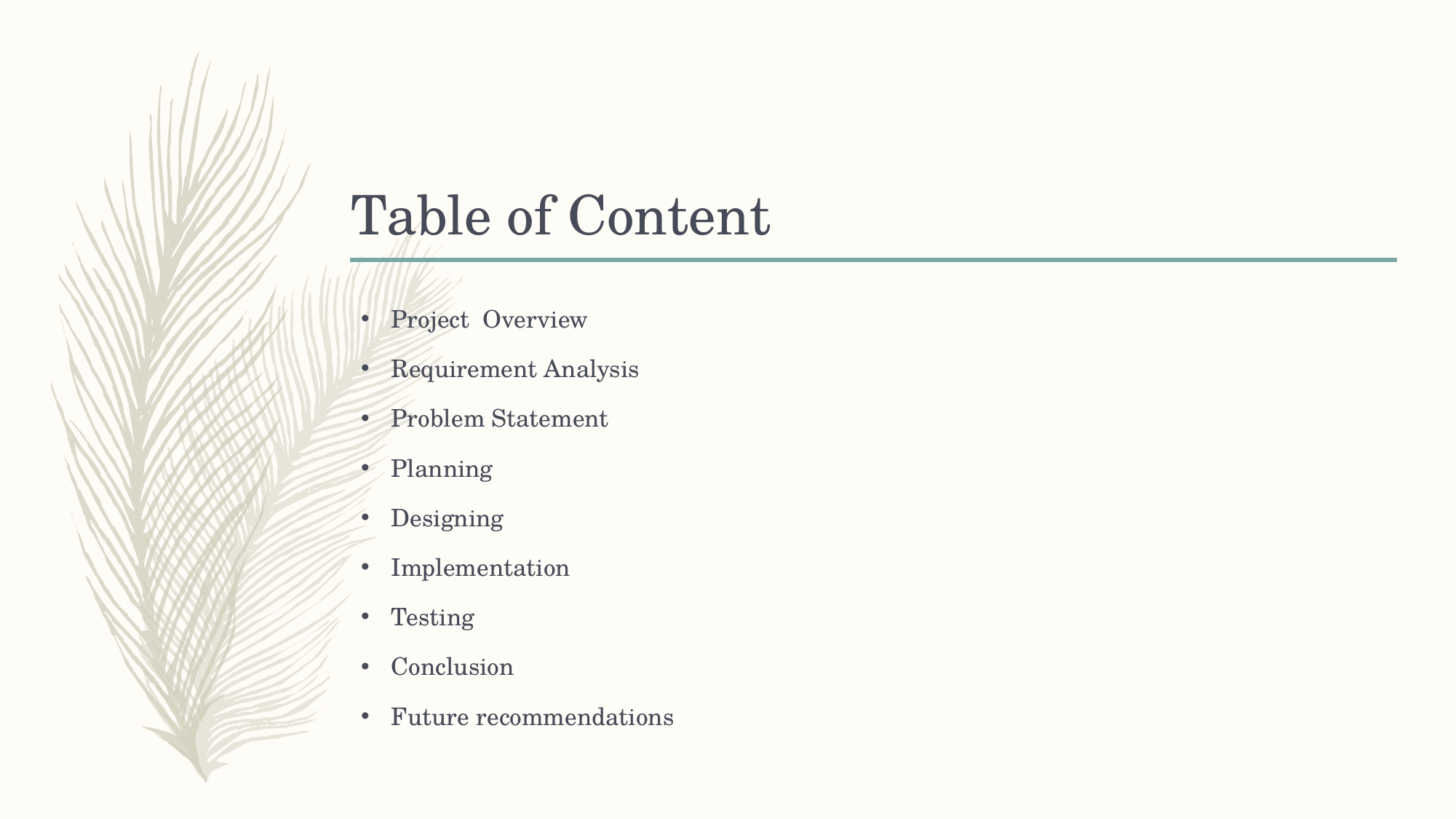

# Table of Content
Project  Overview
Requirement Analysis
Problem Statement
Planning
Designing
Implementation
Testing
Conclusion
Future recommendations